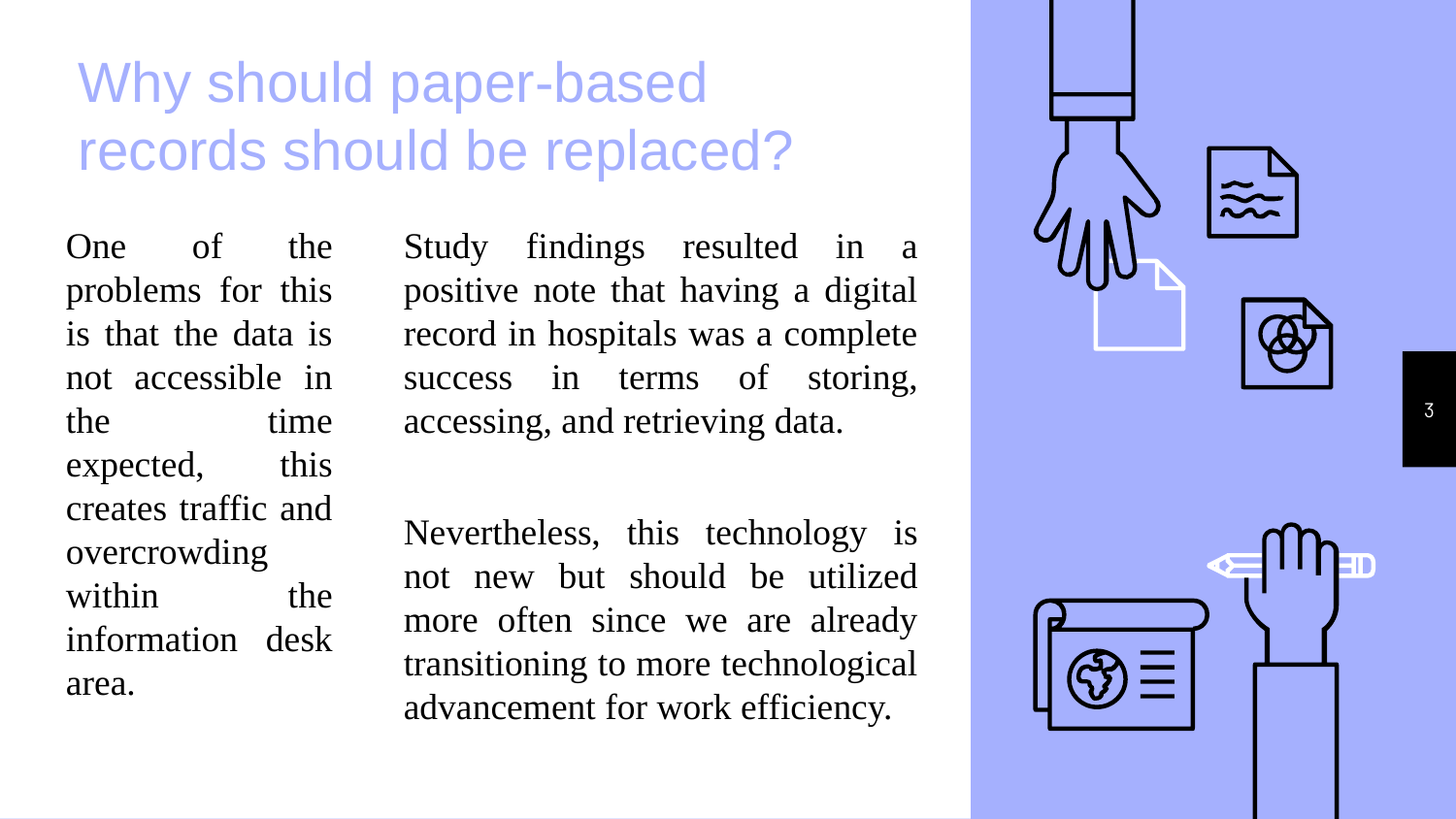

# Why should paper-based records should be replaced?
One of the problems for this is that the data is not accessible in the time expected, this creates traffic and overcrowding within the information desk area.
Study findings resulted in a positive note that having a digital record in hospitals was a complete success in terms of storing, accessing, and retrieving data.

Nevertheless, this technology is not new but should be utilized more often since we are already transitioning to more technological advancement for work efficiency.
3